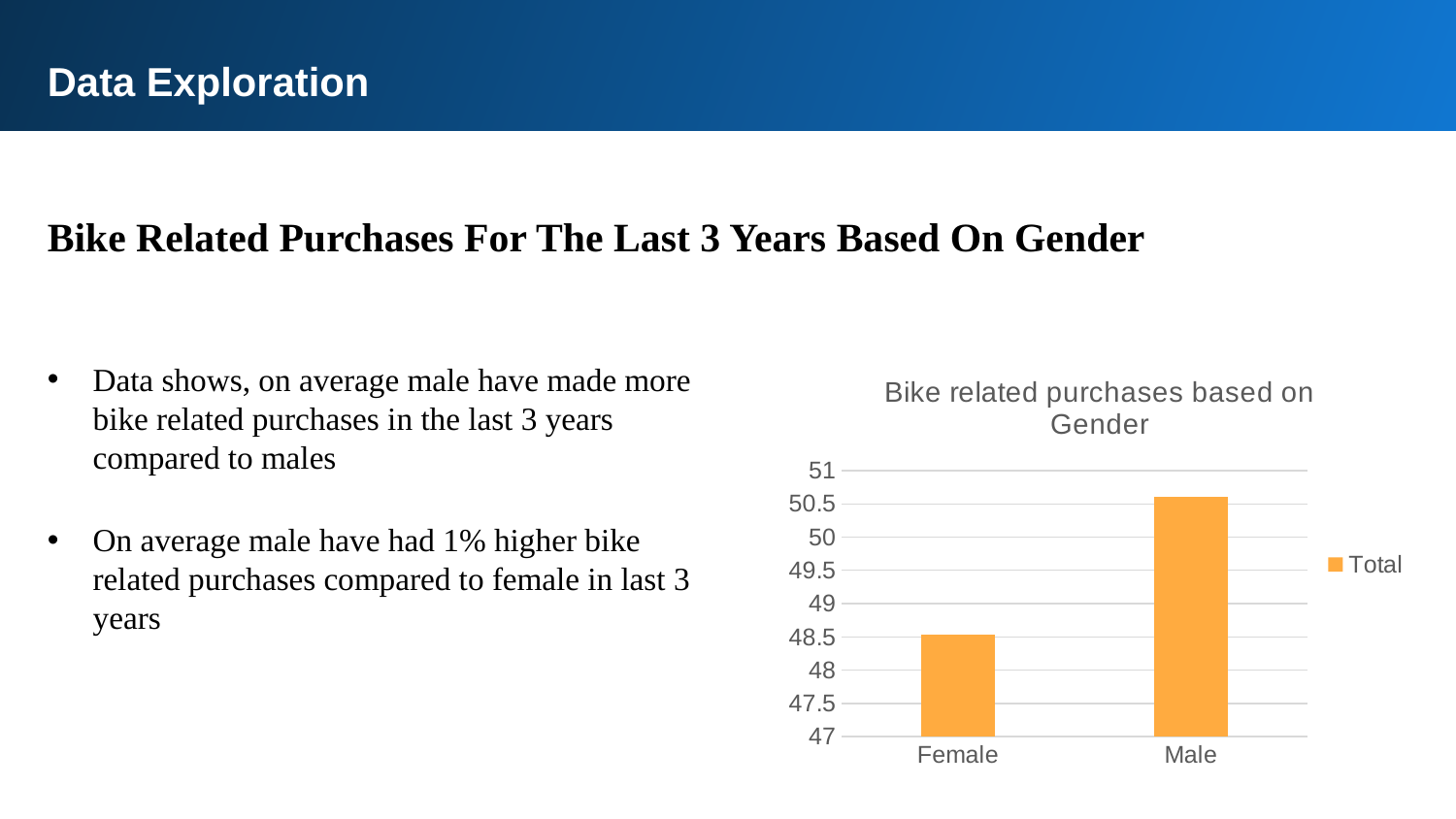

Data Exploration
Bike Related Purchases For The Last 3 Years Based On Gender
Data shows, on average male have made more bike related purchases in the last 3 years compared to males

On average male have had 1% higher bike related purchases compared to female in last 3 years

### Chart: Bike related purchases based on Gender

| Category | Total |
|---|---|
| Female | 48.53442791174962 |
| Male | 50.610109060402685 |